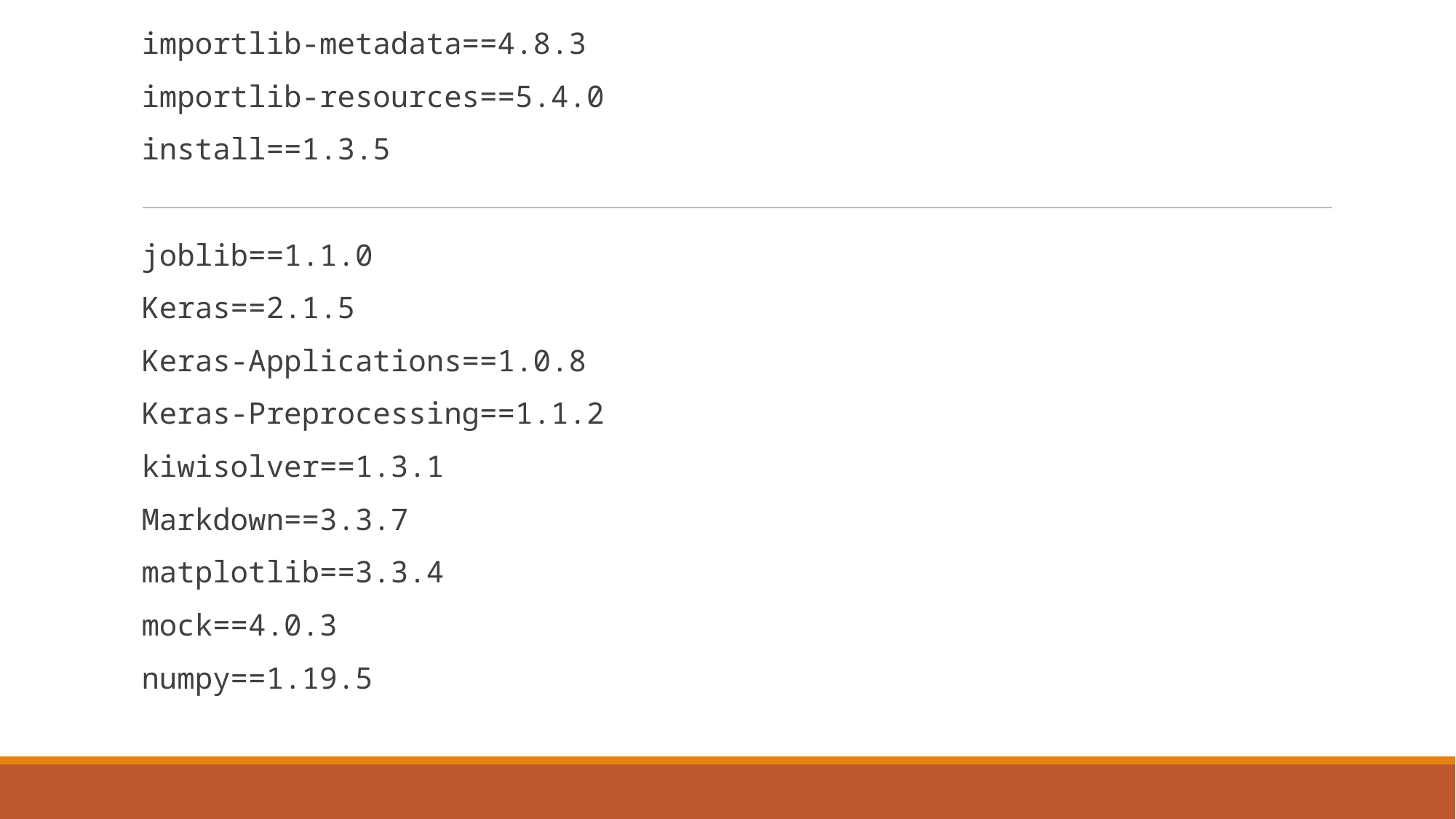

importlib-metadata==4.8.3
importlib-resources==5.4.0
install==1.3.5

joblib==1.1.0
Keras==2.1.5
Keras-Applications==1.0.8
Keras-Preprocessing==1.1.2
kiwisolver==1.3.1
Markdown==3.3.7
matplotlib==3.3.4
mock==4.0.3
numpy==1.19.5